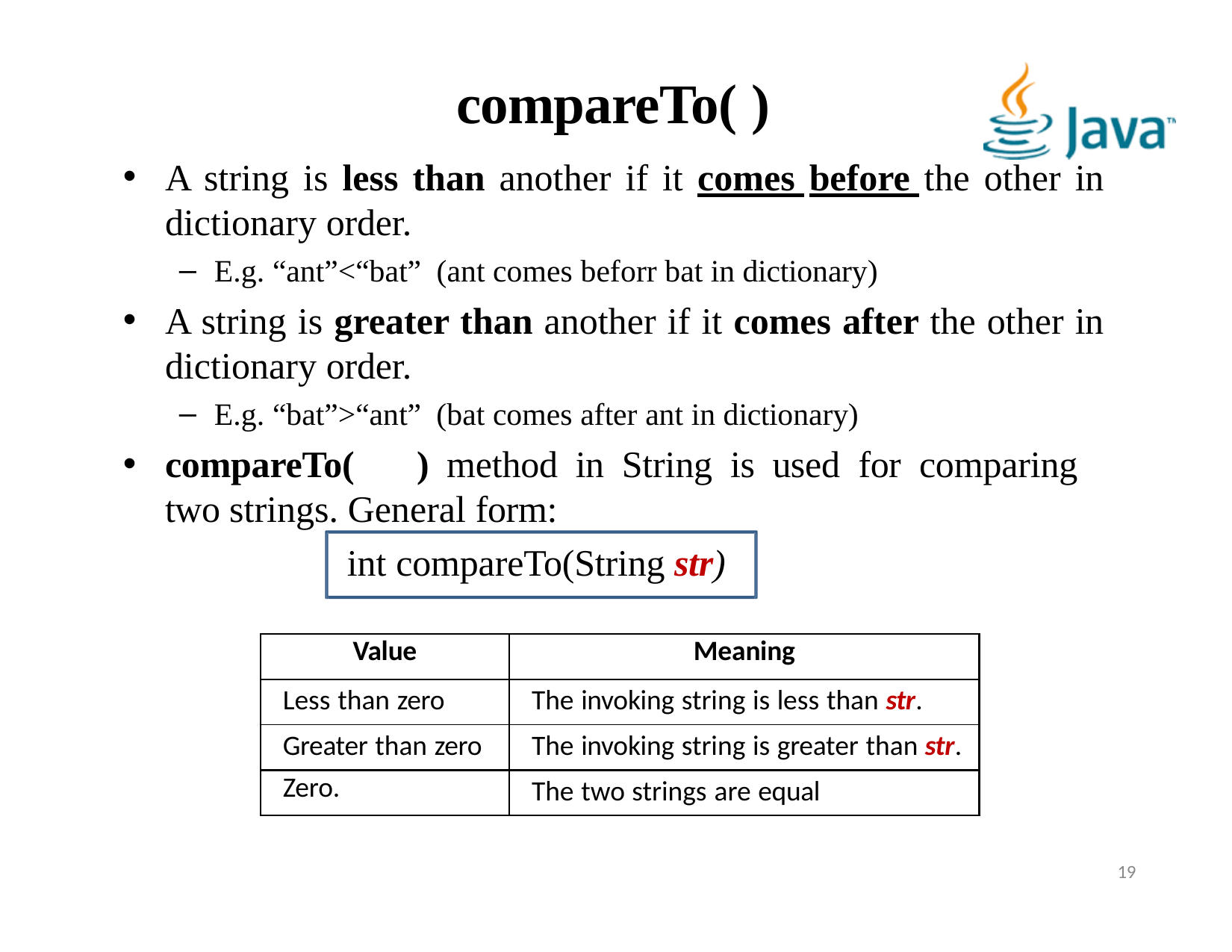

# compareTo( )
A string is less than another if it comes before the other in dictionary order.
E.g. “ant”<“bat” (ant comes beforr bat in dictionary)
A string is greater than another if it comes after the other in dictionary order.
E.g. “bat”>“ant” (bat comes after ant in dictionary)
compareTo(	)	method	in	String	is	used	for	comparing	two strings. General form:
int compareTo(String str)

| Value | Meaning |
| --- | --- |
| Less than zero | The invoking string is less than str. |
| Greater than zero | The invoking string is greater than str. |
| Zero. | The two strings are equal |
19